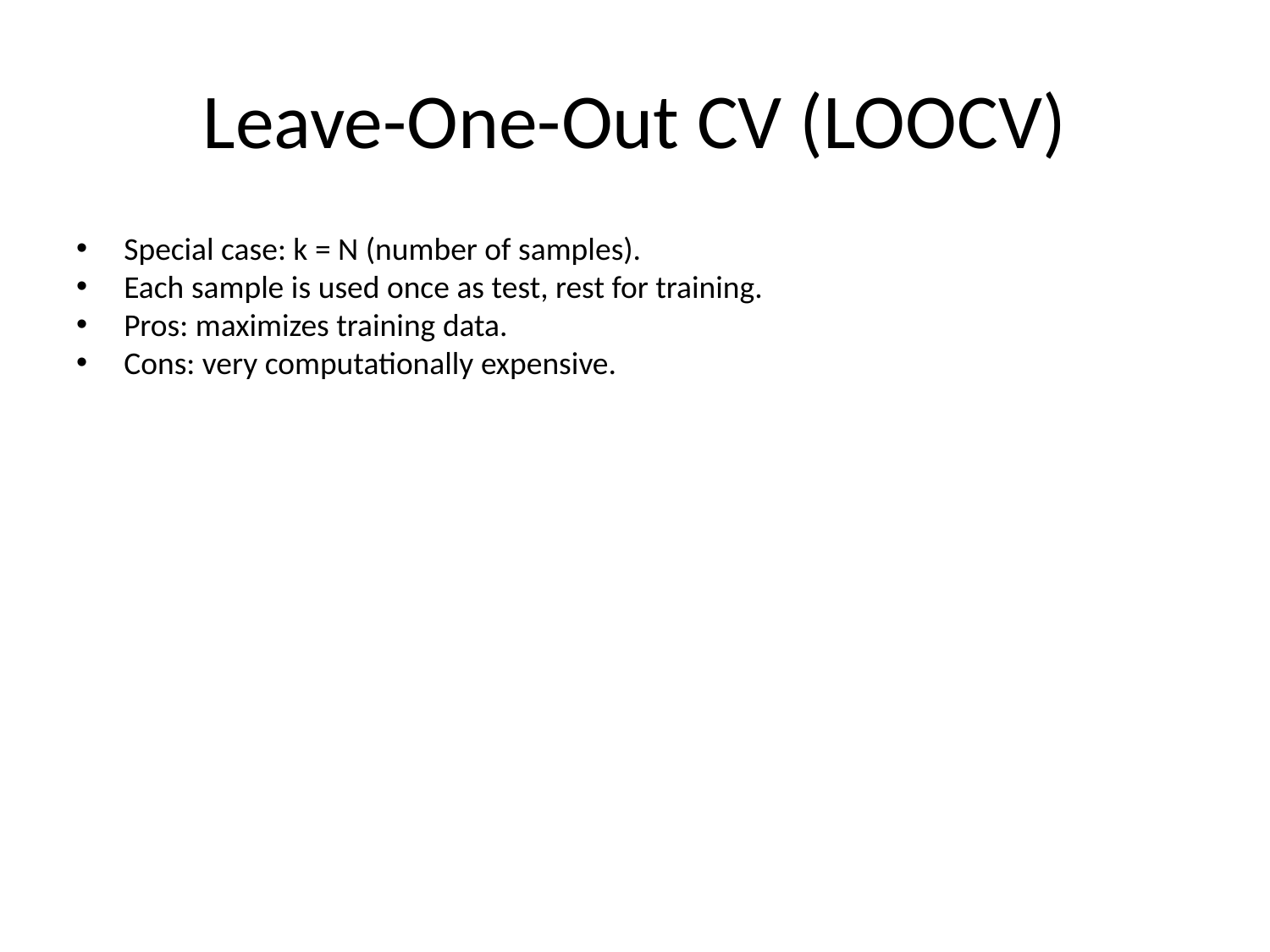

# Leave-One-Out CV (LOOCV)
Special case: k = N (number of samples).
Each sample is used once as test, rest for training.
Pros: maximizes training data.
Cons: very computationally expensive.